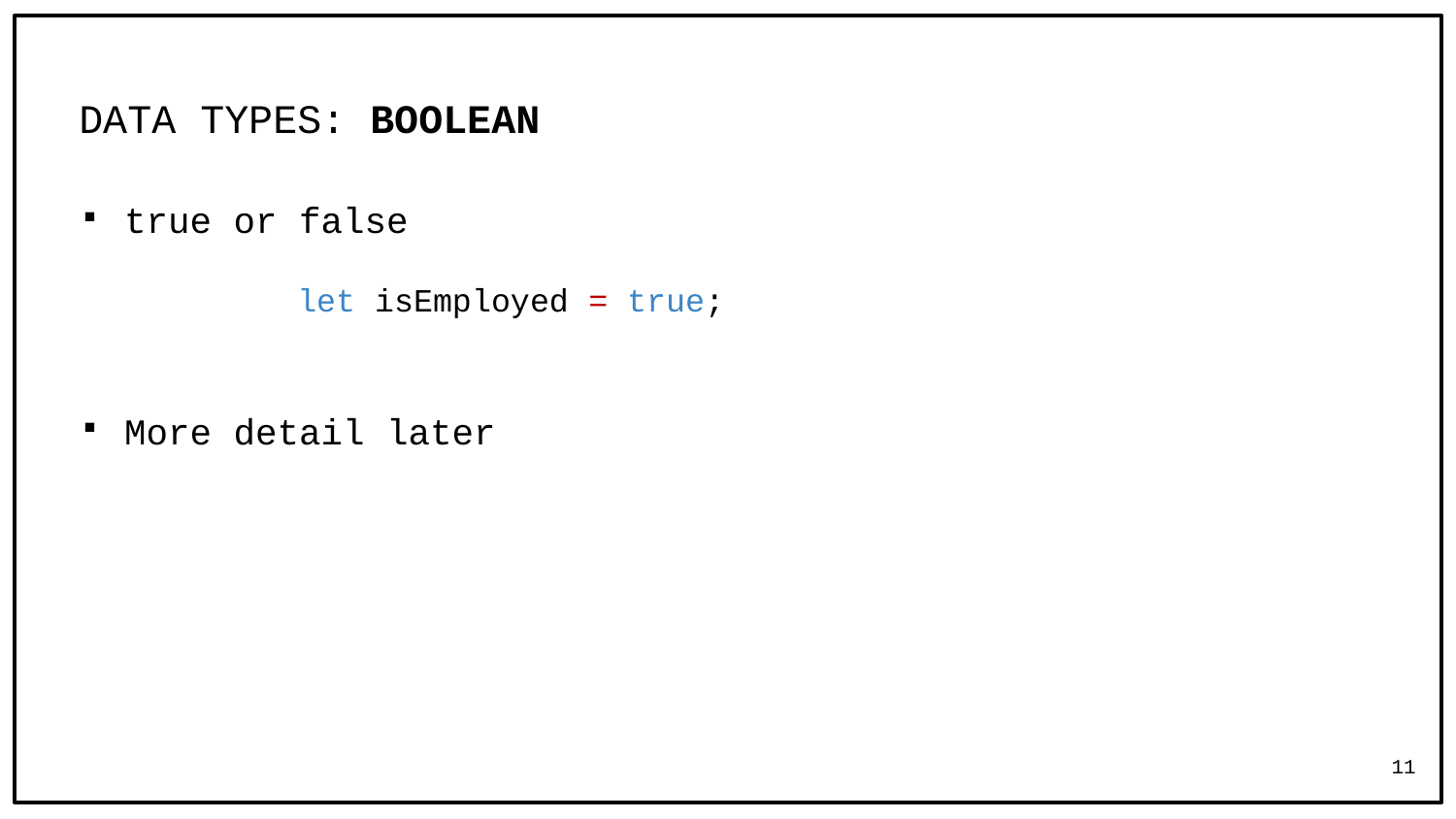

# DATA TYPES: BOOLEAN
true or false
	let isEmployed = true;

More detail later
11